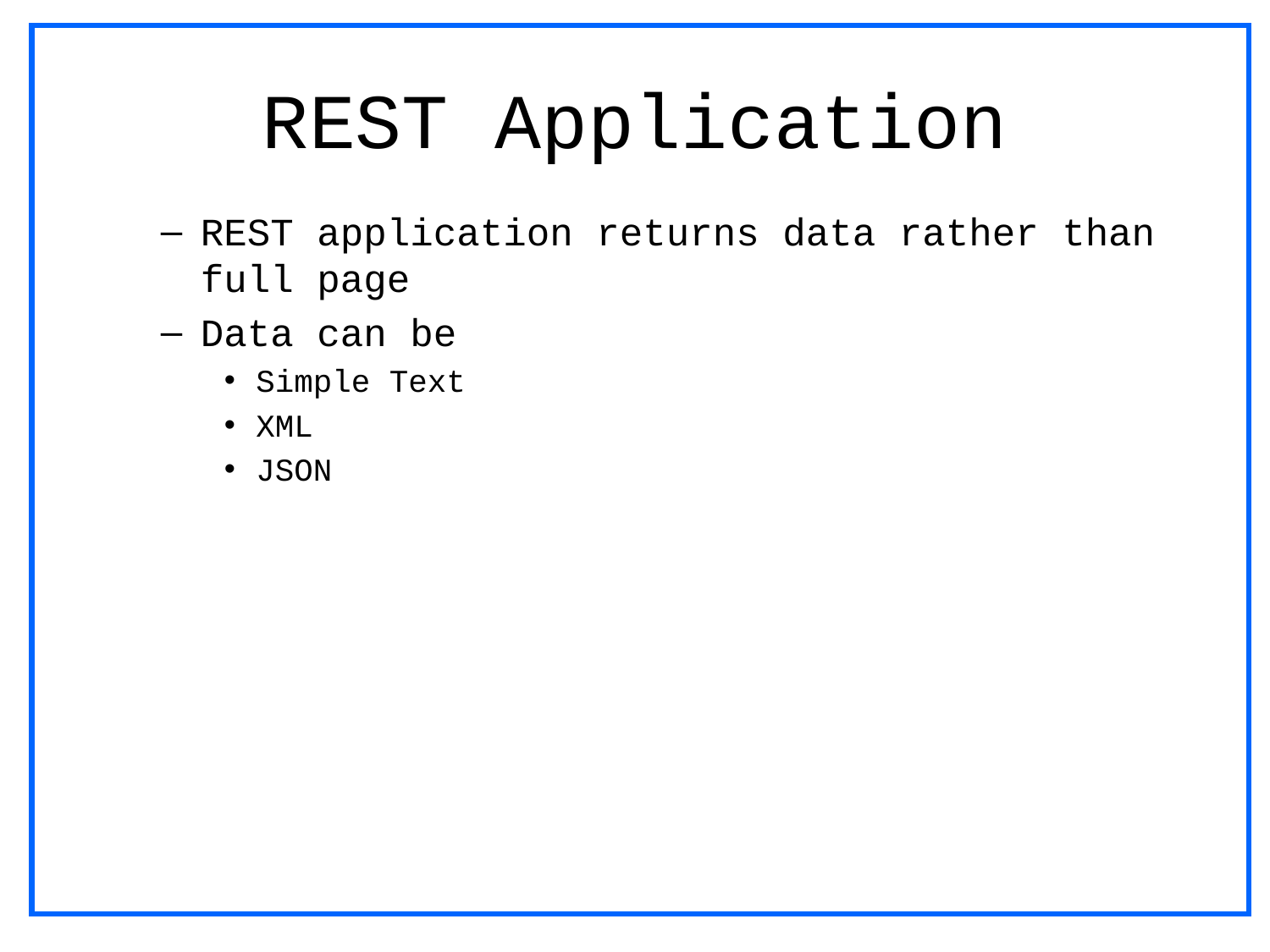

# REST Application
REST application returns data rather than full page
Data can be
Simple Text
XML
JSON